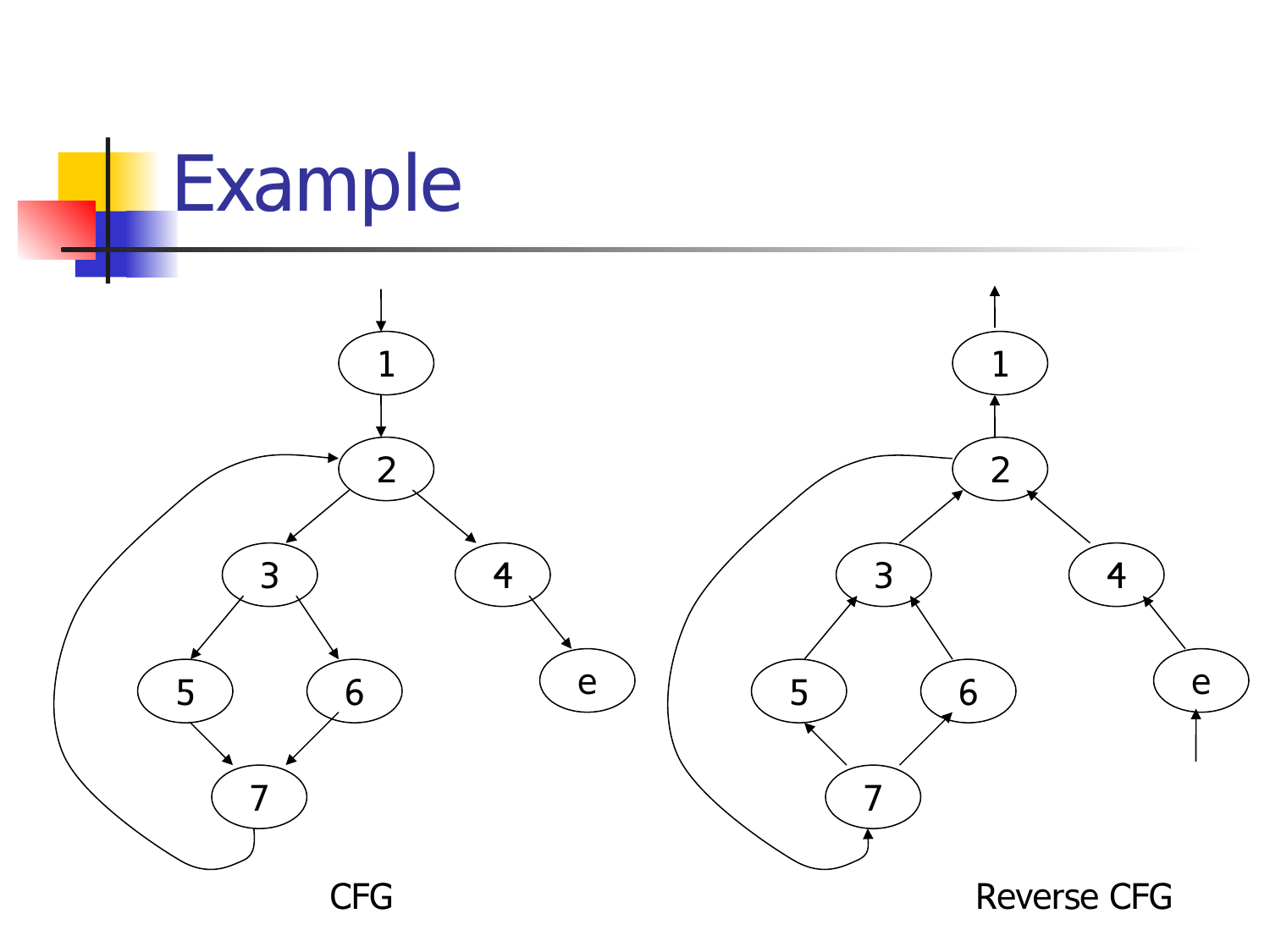

# Example

1
1

2
2

3
4
3
4

e
e
5
6
5
6

7
7
CFG
Reverse CFG